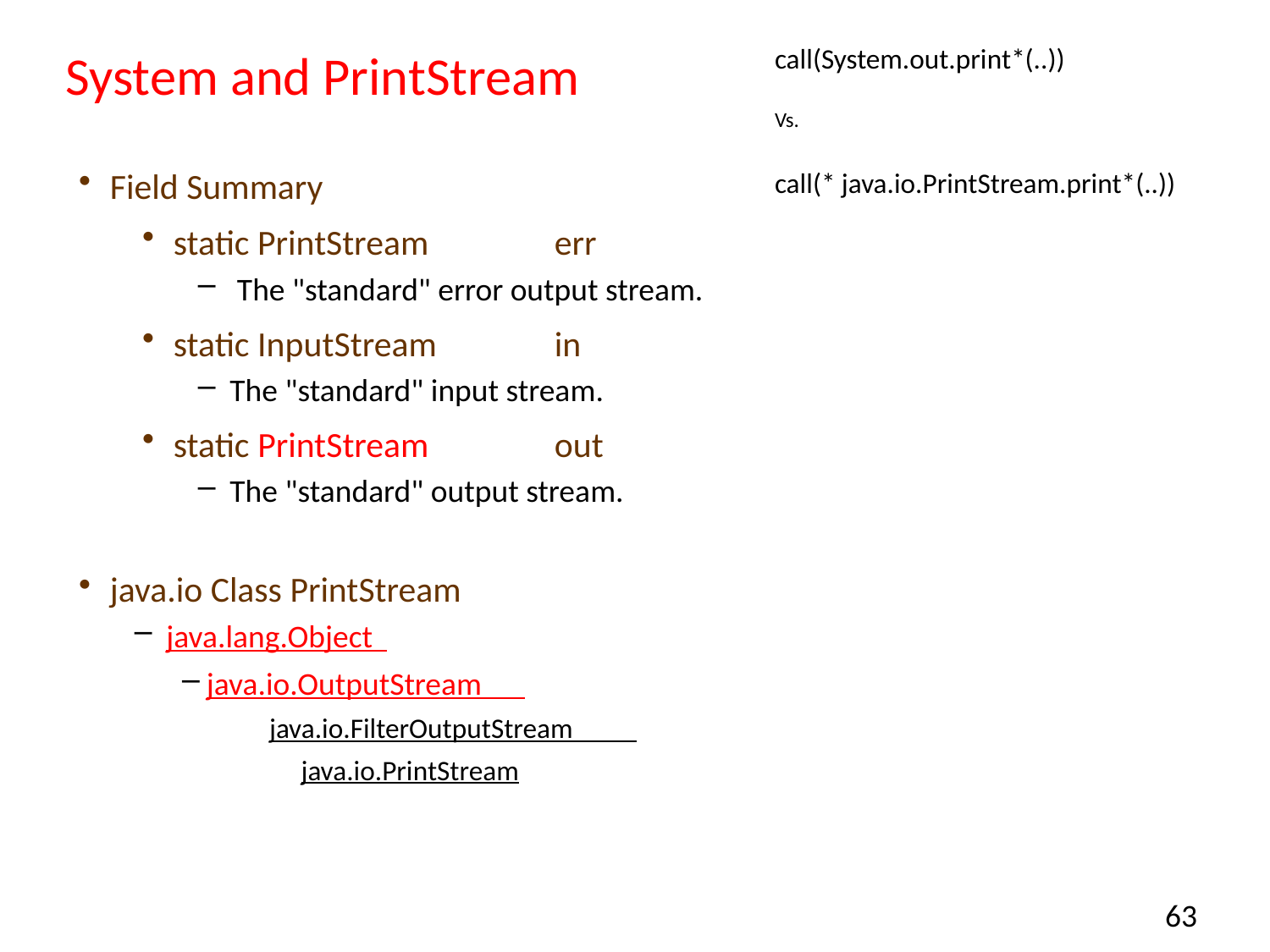

call(System.out.print*(..))

Vs.

call(* java.io.PrintStream.print*(..))

# System and PrintStream
Field Summary
static PrintStream	err
 The "standard" error output stream.
static InputStream	in
The "standard" input stream.
static PrintStream	out
The "standard" output stream.

java.io  Class PrintStream
java.lang.Object
java.io.OutputStream
java.io.FilterOutputStream
	java.io.PrintStream

63